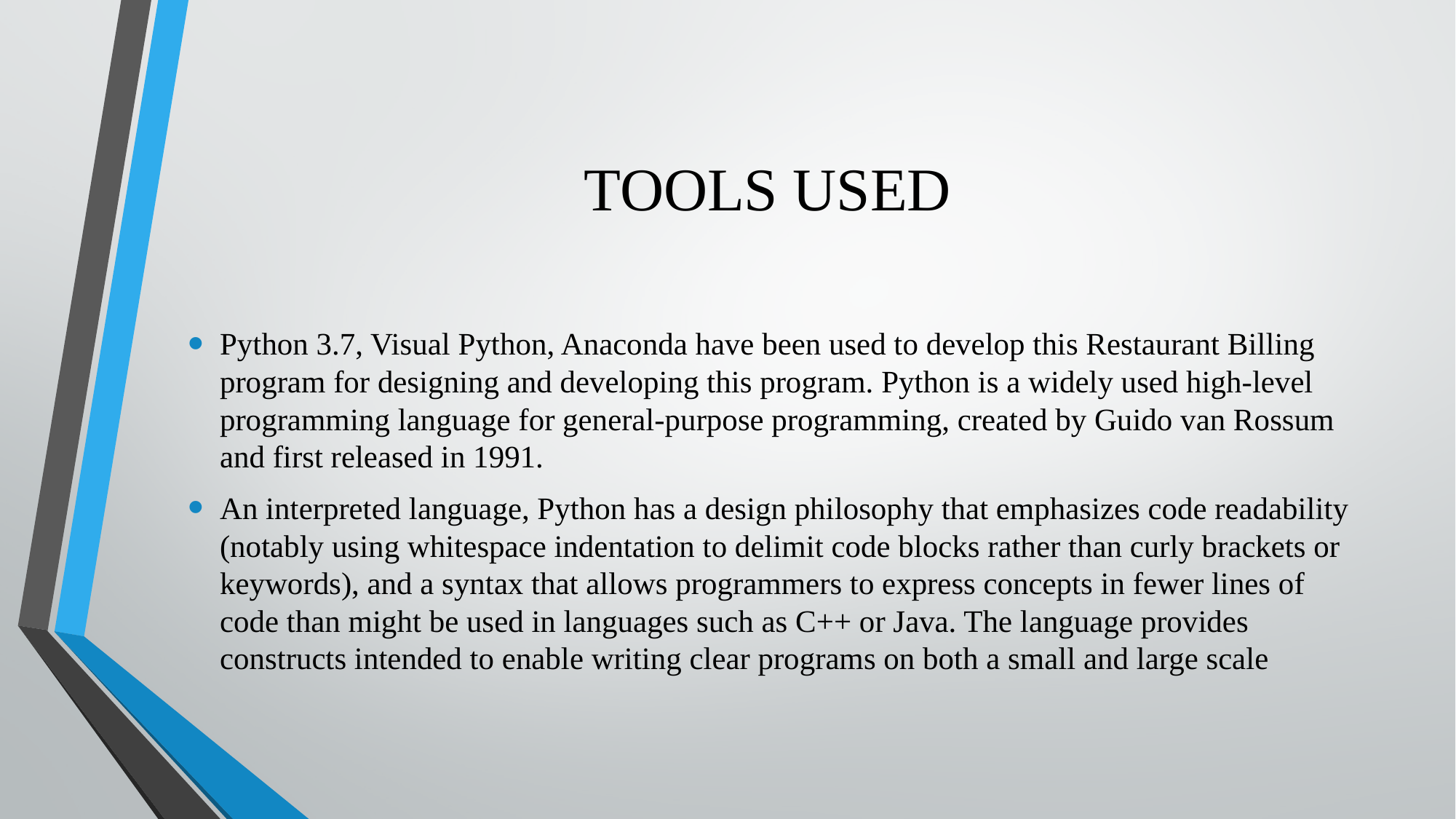

# TOOLS USED
Python 3.7, Visual Python, Anaconda have been used to develop this Restaurant Billing  program for designing and developing this program. Python is a widely used high-level programming language for general-purpose programming, created by Guido van Rossum and first released in 1991.
An interpreted language, Python has a design philosophy that emphasizes code readability (notably using whitespace indentation to delimit code blocks rather than curly brackets or keywords), and a syntax that allows programmers to express concepts in fewer lines of code than might be used in languages such as C++ or Java. The language provides constructs intended to enable writing clear programs on both a small and large scale